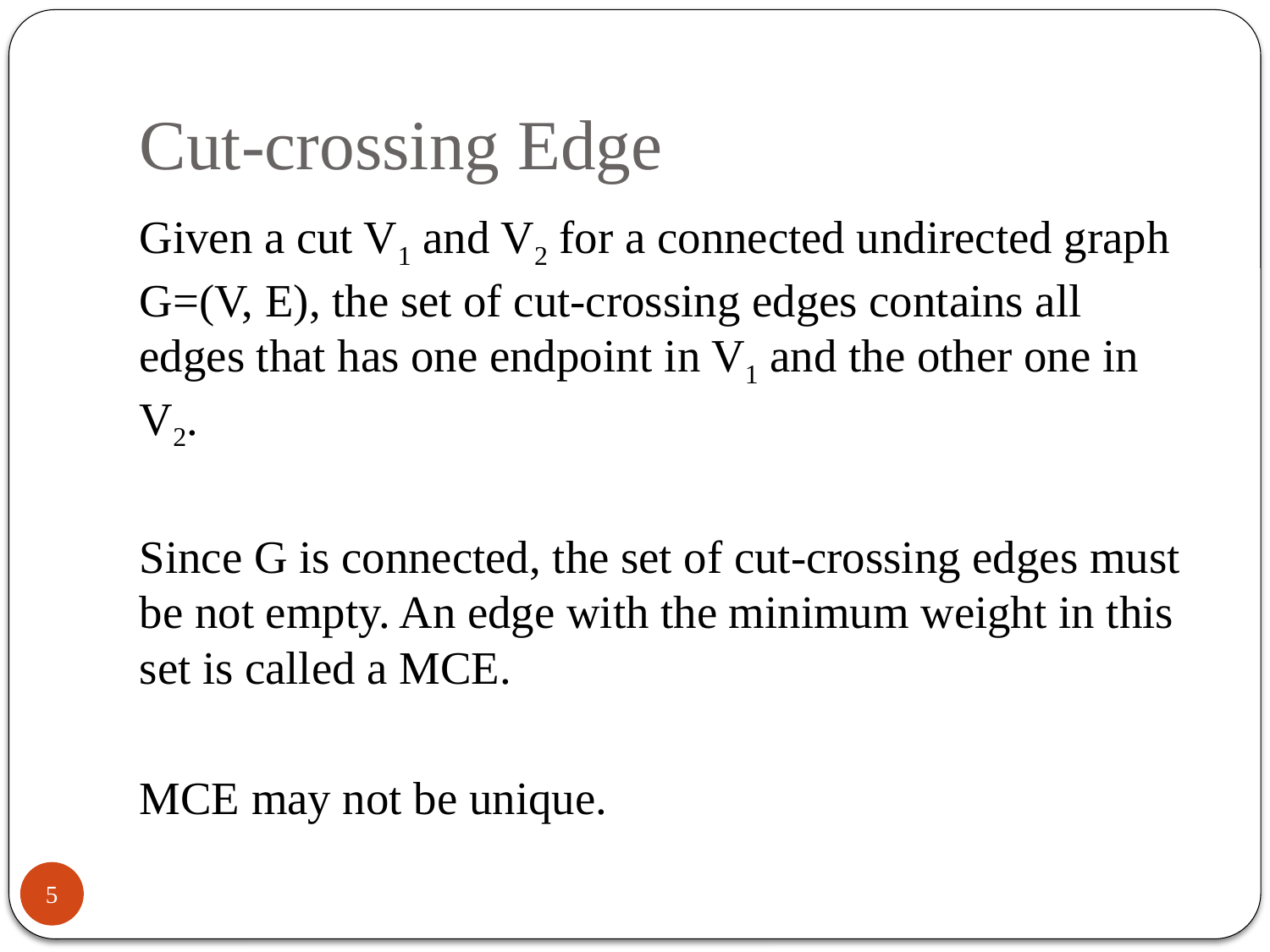

# Cut-crossing Edge
Given a cut V1 and V2 for a connected undirected graph G=(V, E), the set of cut-crossing edges contains all edges that has one endpoint in V1 and the other one in V2.

Since G is connected, the set of cut-crossing edges must be not empty. An edge with the minimum weight in this set is called a MCE.

MCE may not be unique.

5